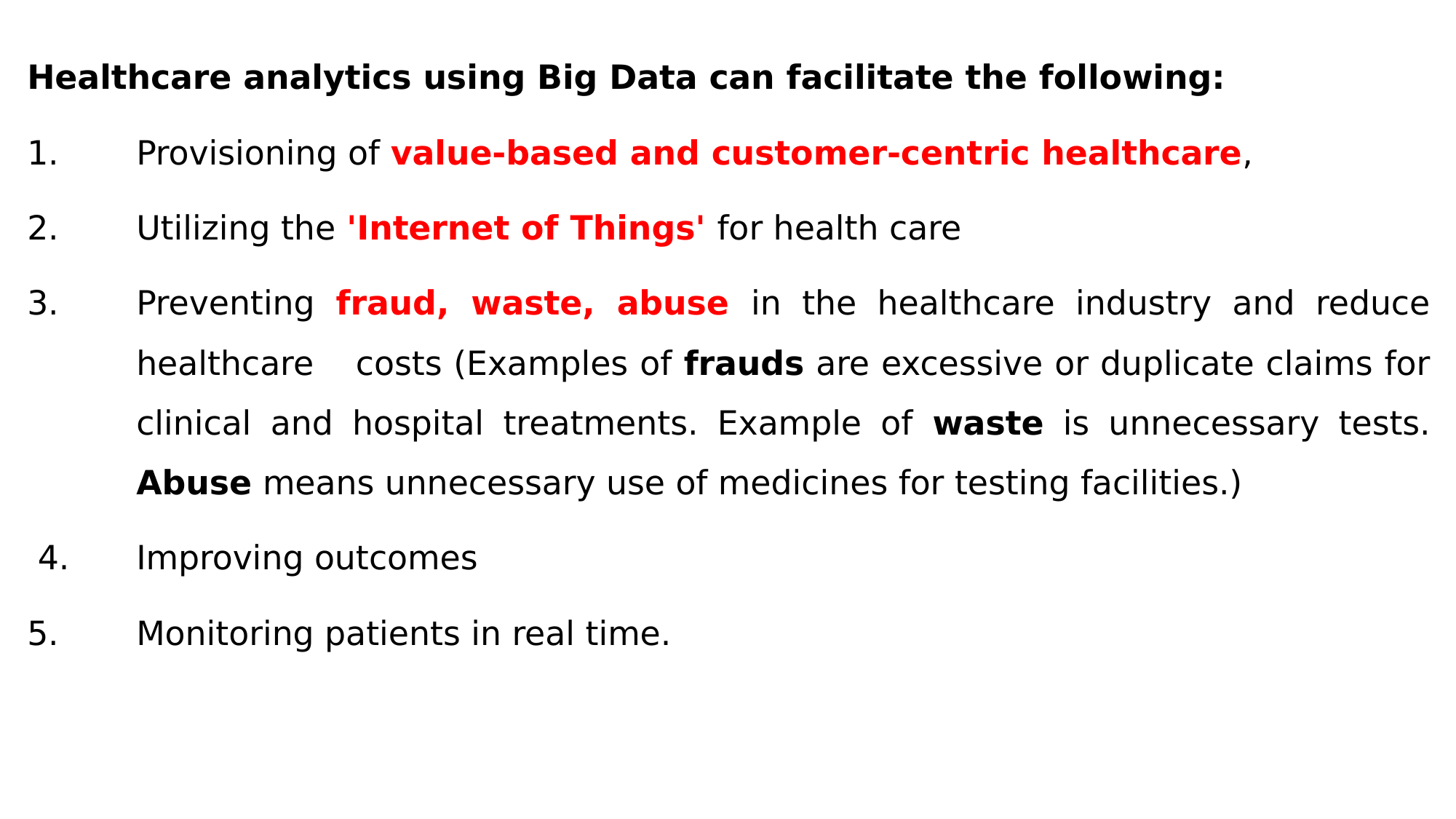

Healthcare analytics using Big Data can facilitate the following:
1.	Provisioning of value-based and customer-centric healthcare,
2.	Utilizing the 'Internet of Things' for health care
3.	Preventing fraud, waste, abuse in the healthcare industry and reduce 	healthcare 	costs (Examples of frauds are excessive or duplicate claims for 	clinical and hospital treatments. Example of waste is unnecessary tests. 	Abuse means unnecessary use of medicines for testing facilities.)
 4.	Improving outcomes
5.	Monitoring patients in real time.